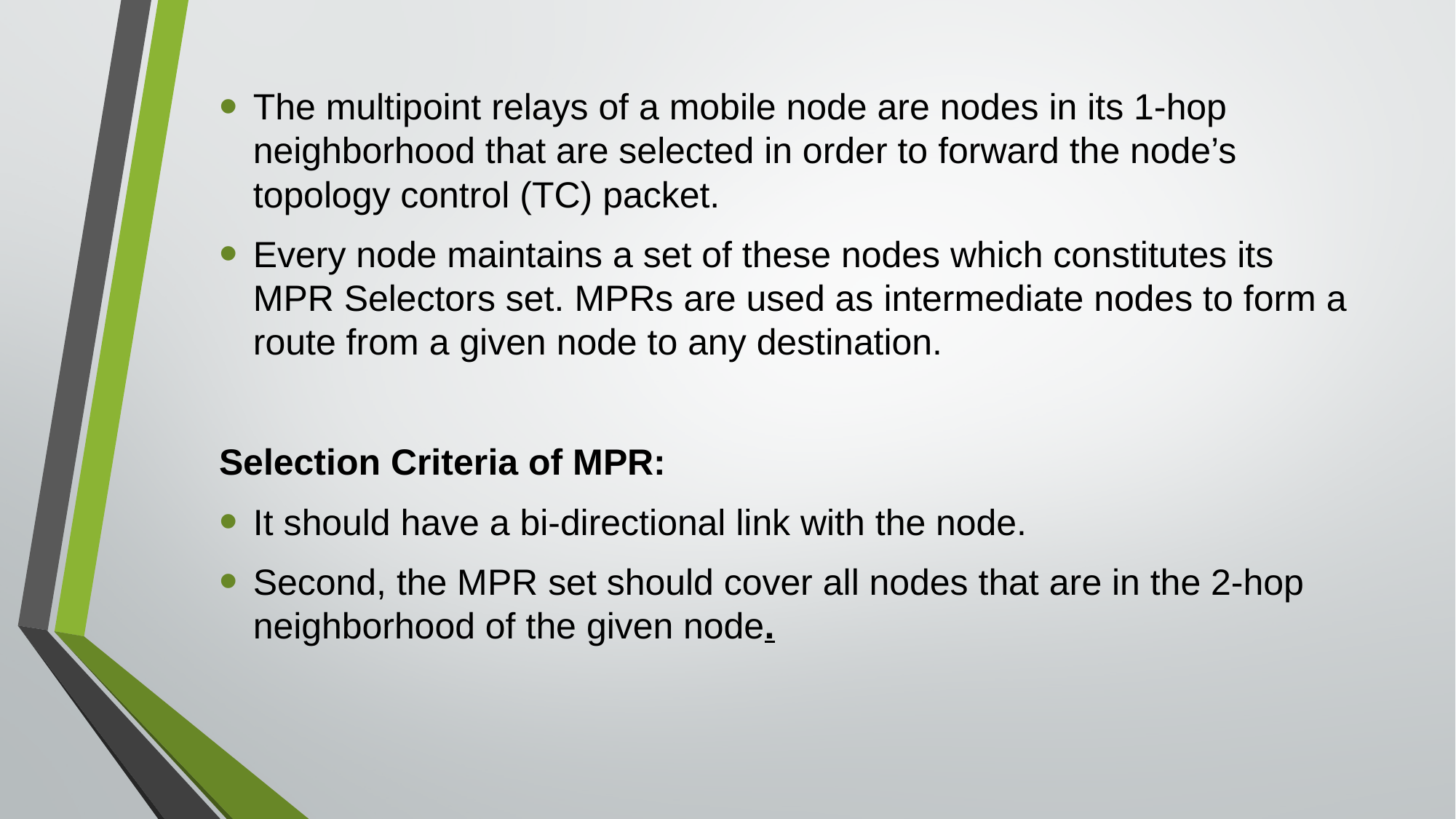

The multipoint relays of a mobile node are nodes in its 1-hop neighborhood that are selected in order to forward the node’s topology control (TC) packet.
Every node maintains a set of these nodes which constitutes its MPR Selectors set. MPRs are used as intermediate nodes to form a route from a given node to any destination.

Selection Criteria of MPR:
It should have a bi-directional link with the node.
Second, the MPR set should cover all nodes that are in the 2-hop neighborhood of the given node.